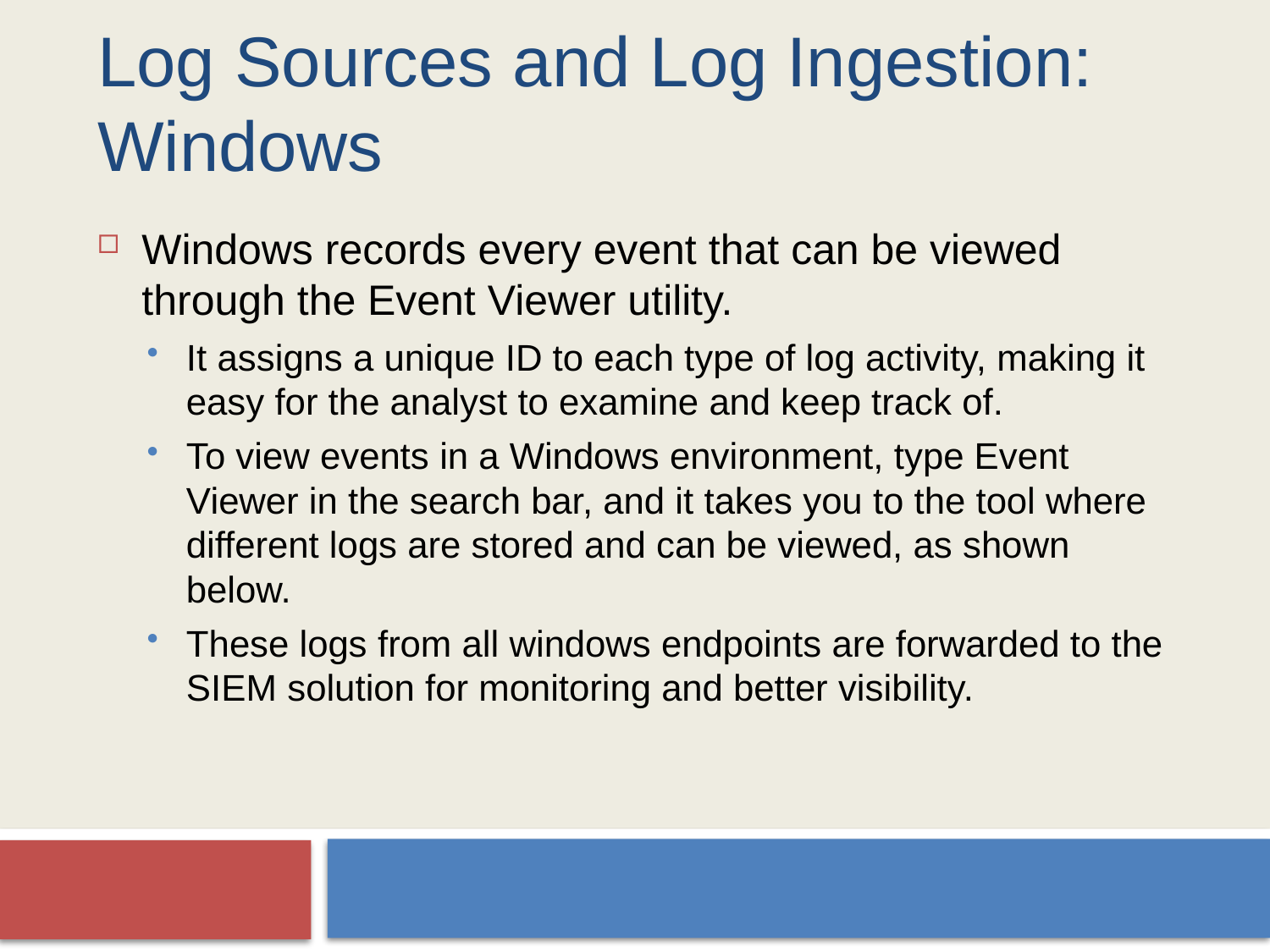

# Log Sources and Log Ingestion: Windows
Windows records every event that can be viewed through the Event Viewer utility.
It assigns a unique ID to each type of log activity, making it easy for the analyst to examine and keep track of.
To view events in a Windows environment, type Event Viewer in the search bar, and it takes you to the tool where different logs are stored and can be viewed, as shown below.
These logs from all windows endpoints are forwarded to the SIEM solution for monitoring and better visibility.